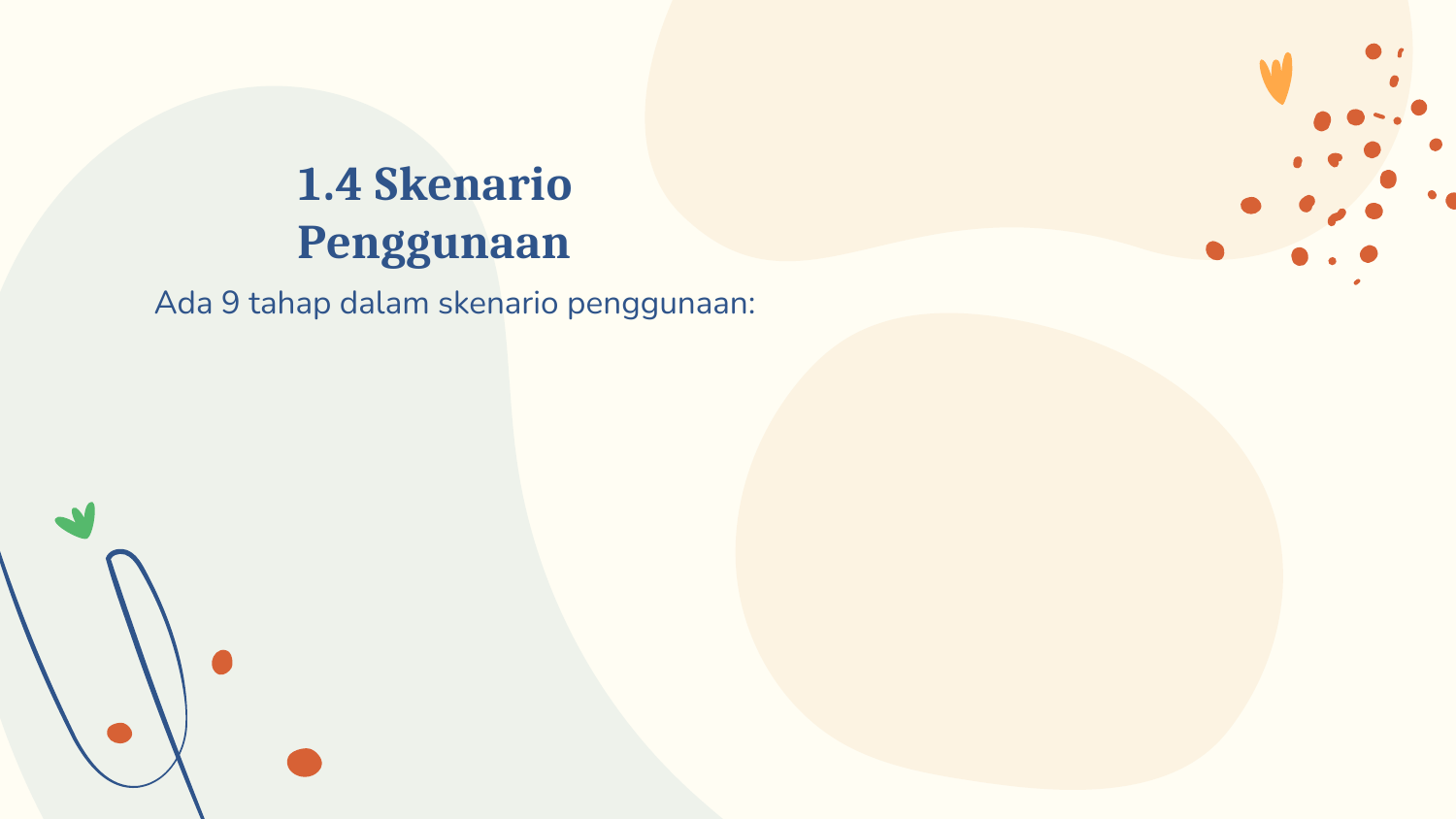

# 1.4 Skenario Penggunaan
Ada 9 tahap dalam skenario penggunaan: